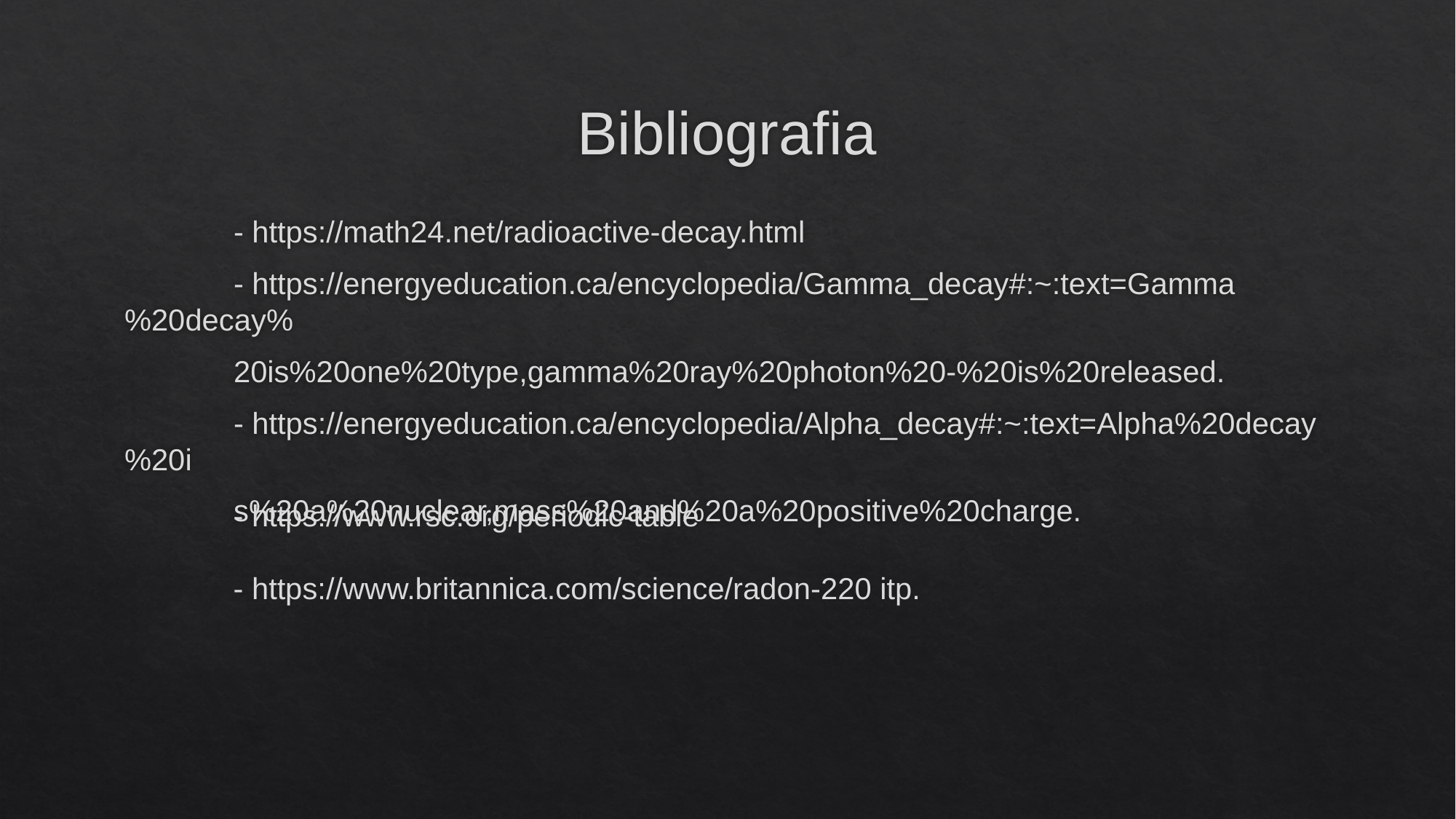

# Bibliografia
	- https://math24.net/radioactive-decay.html
	- https://energyeducation.ca/encyclopedia/Gamma_decay#:~:text=Gamma%20decay%
	20is%20one%20type,gamma%20ray%20photon%20-%20is%20released.
	- https://energyeducation.ca/encyclopedia/Alpha_decay#:~:text=Alpha%20decay%20i
	s%20a%20nuclear,mass%20and%20a%20positive%20charge.

	- https://www.rsc.org/periodic-table

	- https://www.britannica.com/science/radon-220 itp.